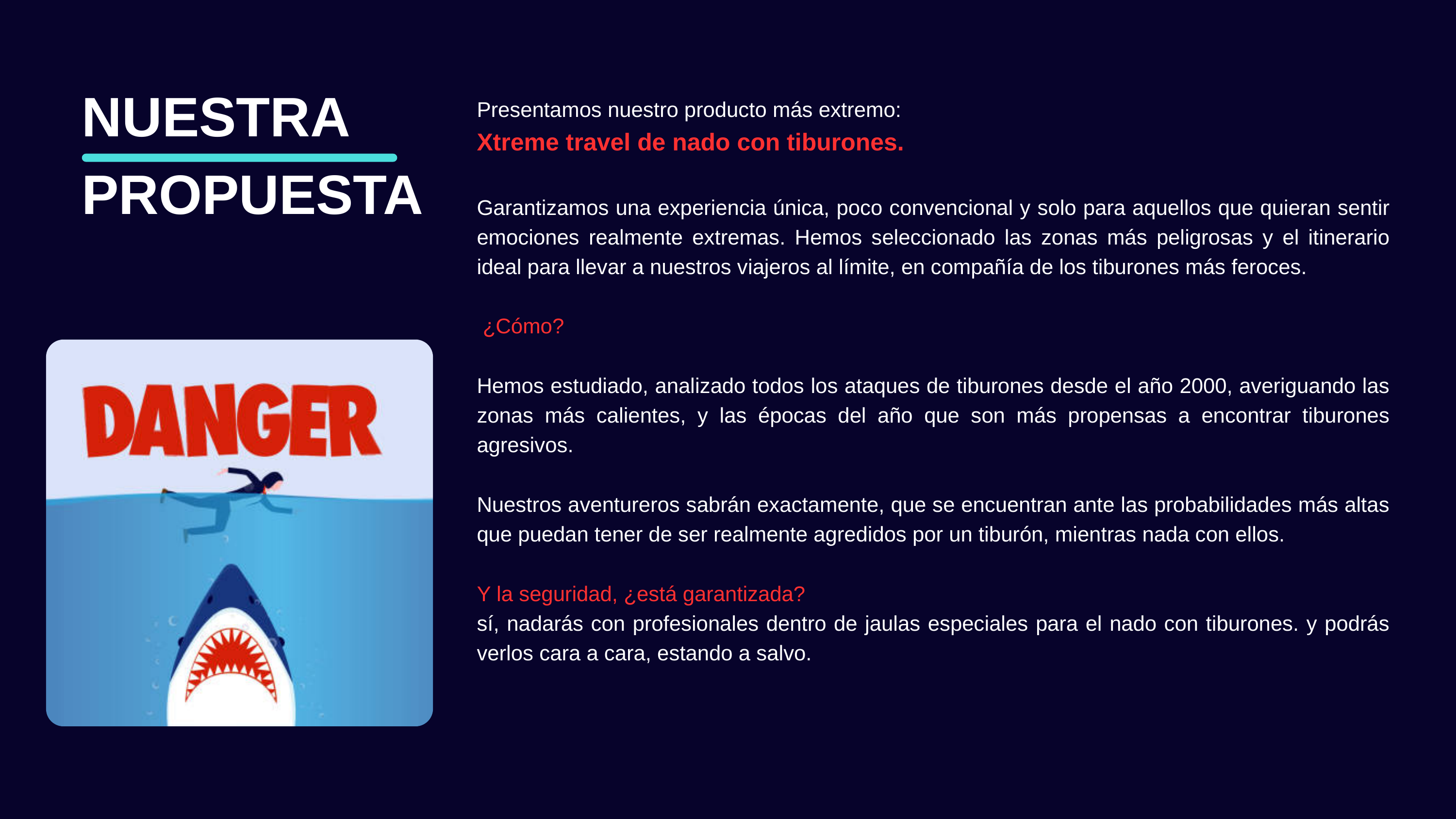

NUESTRA PROPUESTA
Presentamos nuestro producto más extremo:
Xtreme travel de nado con tiburones.

Garantizamos una experiencia única, poco convencional y solo para aquellos que quieran sentir emociones realmente extremas. Hemos seleccionado las zonas más peligrosas y el itinerario ideal para llevar a nuestros viajeros al límite, en compañía de los tiburones más feroces.

 ¿Cómo?

Hemos estudiado, analizado todos los ataques de tiburones desde el año 2000, averiguando las zonas más calientes, y las épocas del año que son más propensas a encontrar tiburones agresivos.

Nuestros aventureros sabrán exactamente, que se encuentran ante las probabilidades más altas que puedan tener de ser realmente agredidos por un tiburón, mientras nada con ellos.

Y la seguridad, ¿está garantizada?
sí, nadarás con profesionales dentro de jaulas especiales para el nado con tiburones. y podrás verlos cara a cara, estando a salvo.